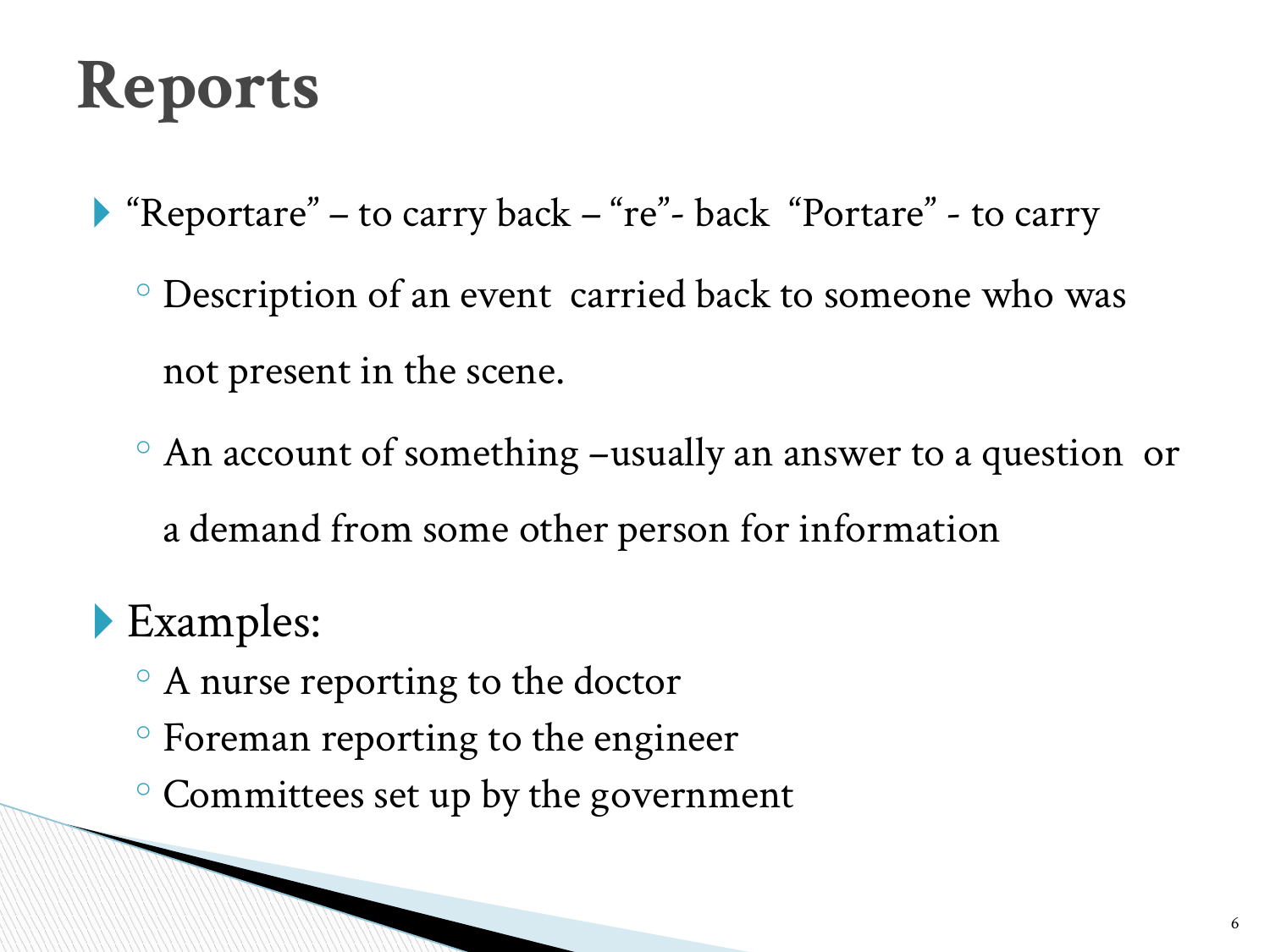

# Reports
“Reportare” – to carry back – “re”- back  “Portare” - to carry
Description of an event  carried back to someone who was not present in the scene.
An account of something –usually an answer to a question  or a demand from some other person for information
Examples:
A nurse reporting to the doctor
Foreman reporting to the engineer
Committees set up by the government
6